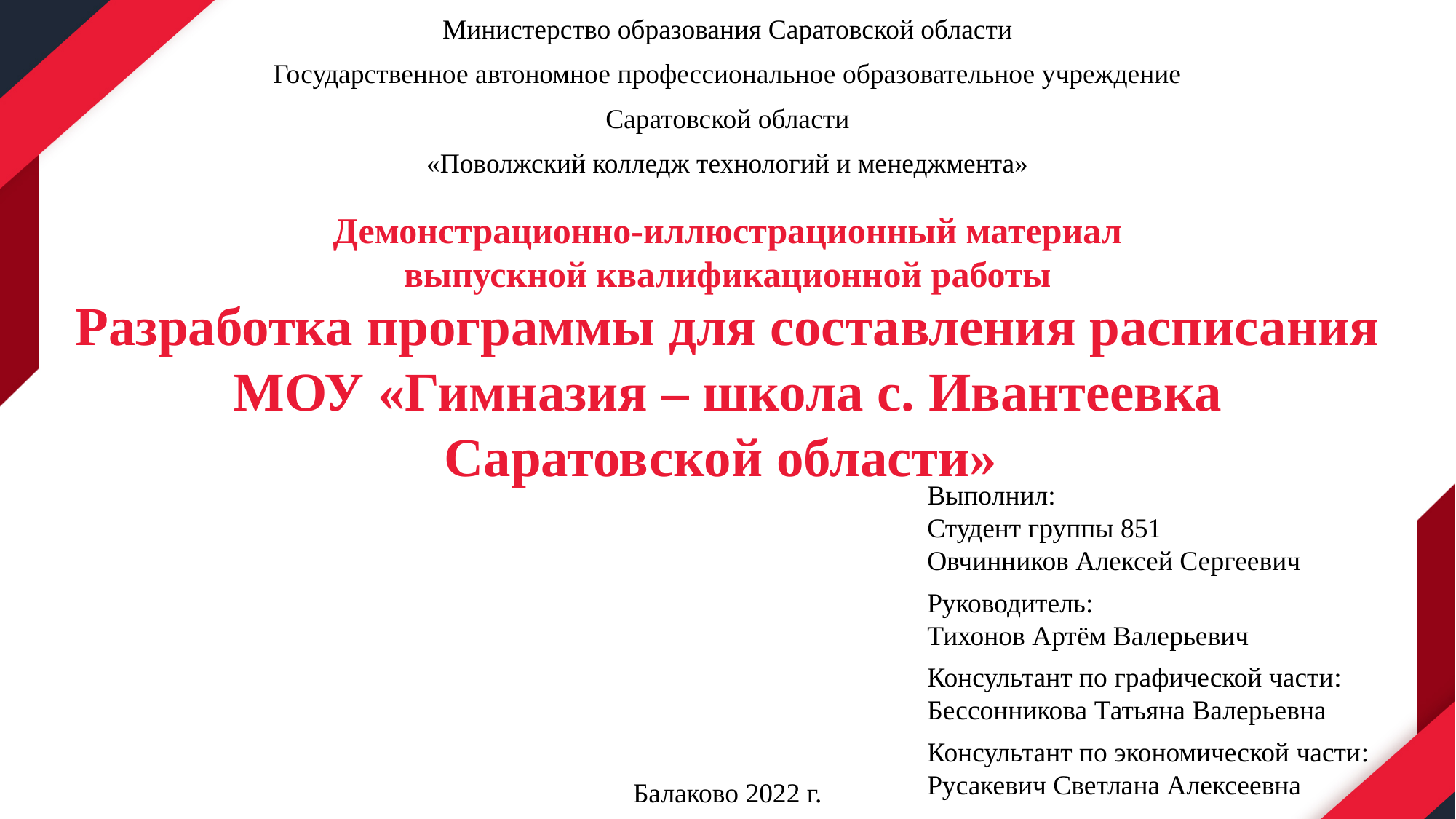

Министерство образования Саратовской области
Государственное автономное профессиональное образовательное учреждение
Саратовской области
«Поволжский колледж технологий и менеджмента»
Демонстрационно-иллюстрационный материал
выпускной квалификационной работы
Разработка программы для составления расписания МОУ «Гимназия – школа с. Ивантеевка Саратовской области»
Выполнил:
Студент группы 851
Овчинников Алексей Сергеевич
Руководитель:
Тихонов Артём Валерьевич
Консультант по графической части:
Бессонникова Татьяна Валерьевна
Консультант по экономической части:
Русакевич Светлана Алексеевна
Балаково 2022 г.